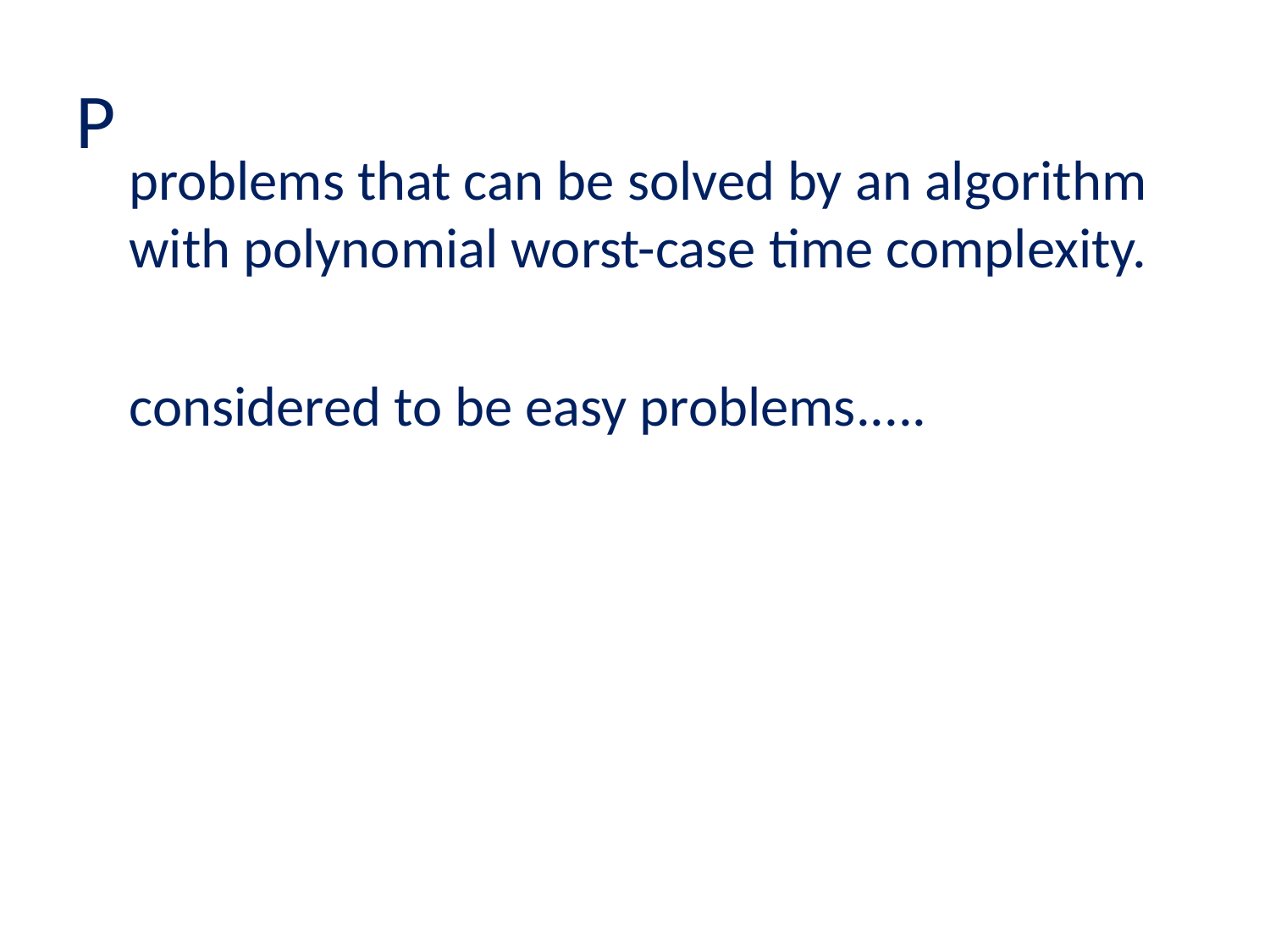

# P
problems that can be solved by an algorithm with polynomial worst-case time complexity.

considered to be easy problems.....